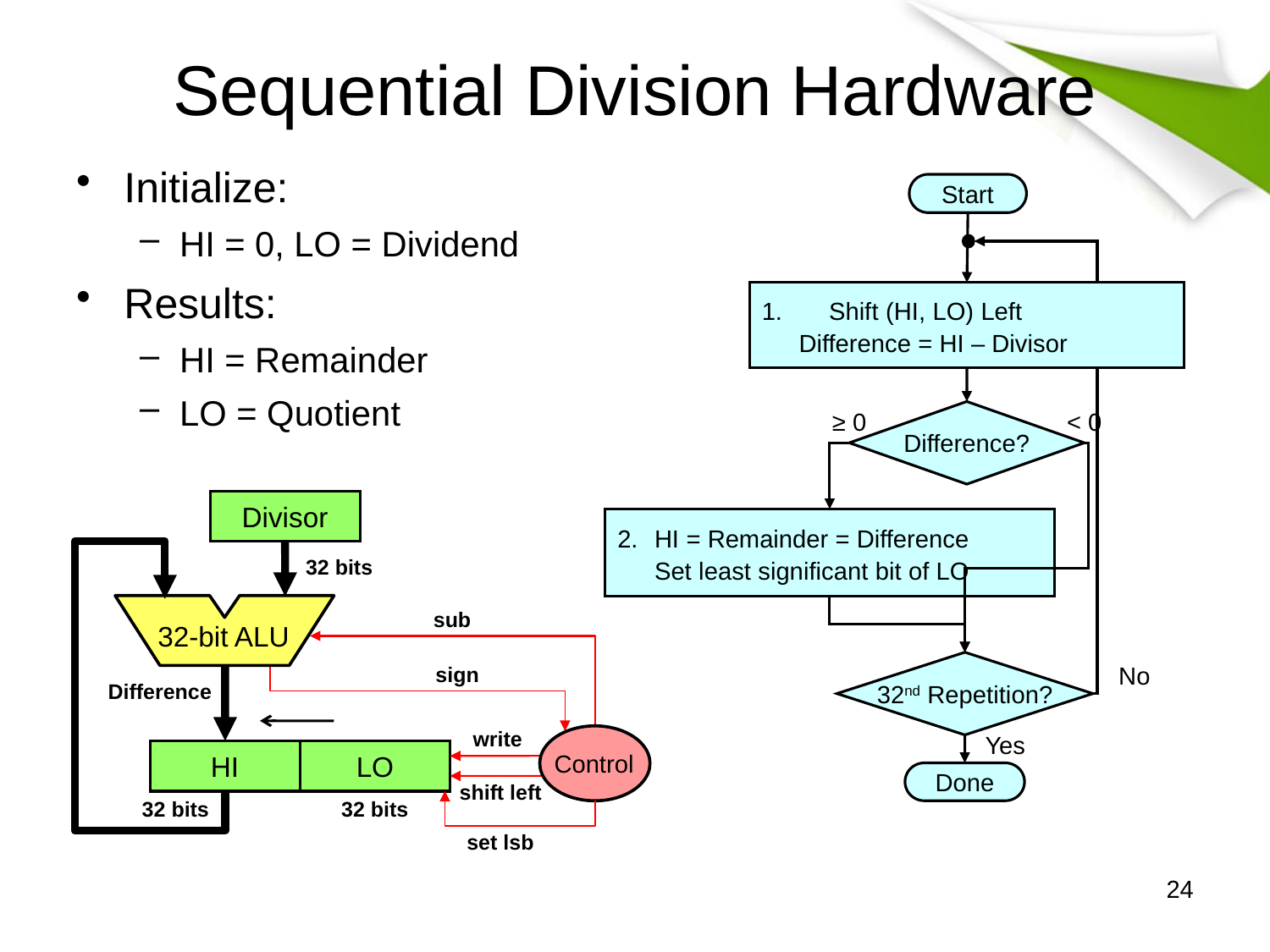

# Sequential Division Hardware
Initialize:
HI = 0, LO = Dividend
Results:
HI = Remainder
LO = Quotient
Start

	Shift (HI, LO) Left
	Difference = HI – Divisor
≥ 0
< 0
Difference?
2.	HI = Remainder = Difference
	Set least significant bit of LO
32nd Repetition?
No
Yes
Done
Divisor

32 bits
sub
32-bit ALU

sign

Difference

write

Control
HI
LO

shift left

32 bits
32 bits
set lsb
24